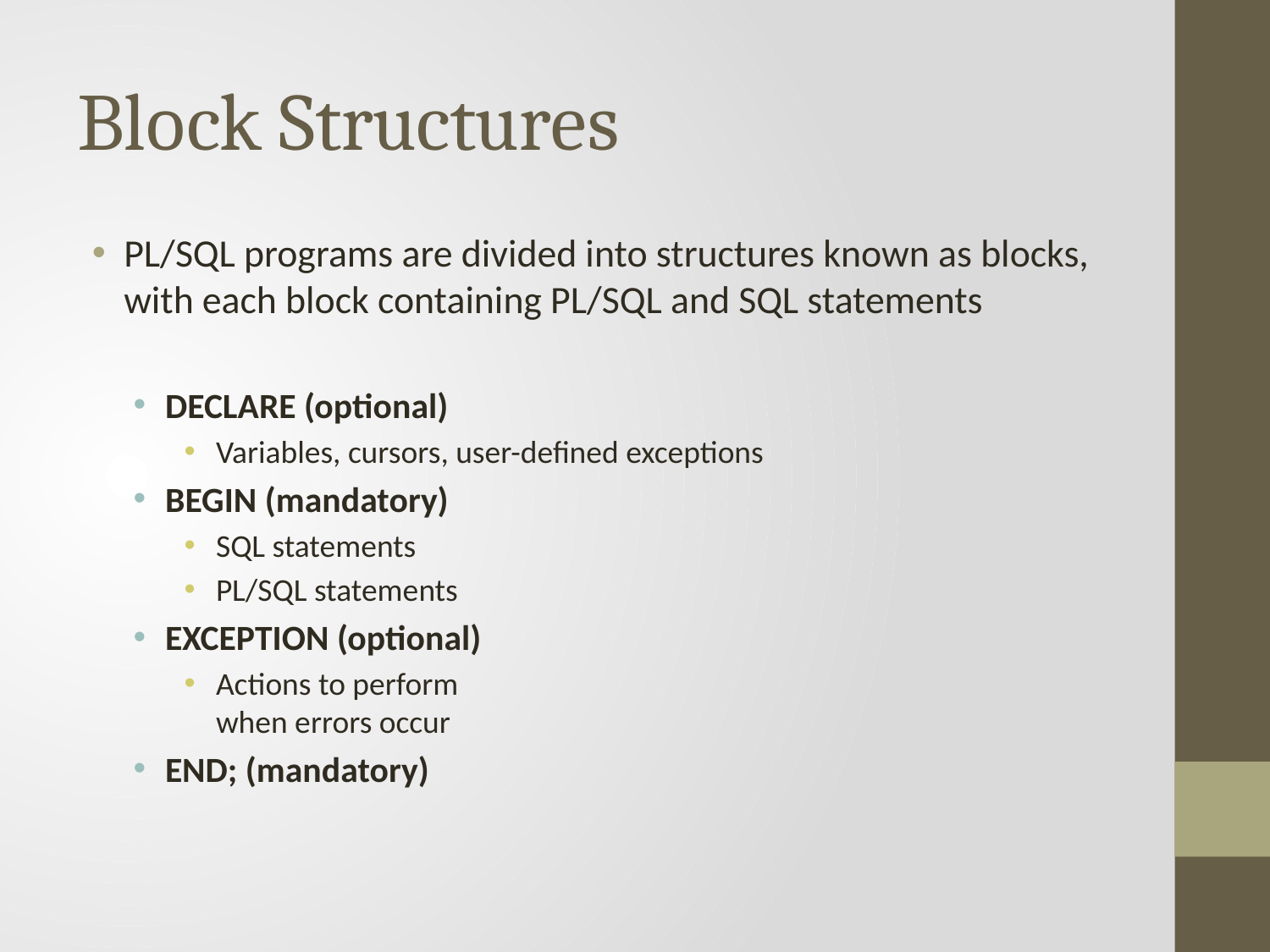

# Block Structures
PL/SQL programs are divided into structures known as blocks, with each block containing PL/SQL and SQL statements

DECLARE (optional)
Variables, cursors, user-defined exceptions
BEGIN (mandatory)
SQL statements
PL/SQL statements
EXCEPTION (optional)
Actions to perform
when errors occur
END; (mandatory)